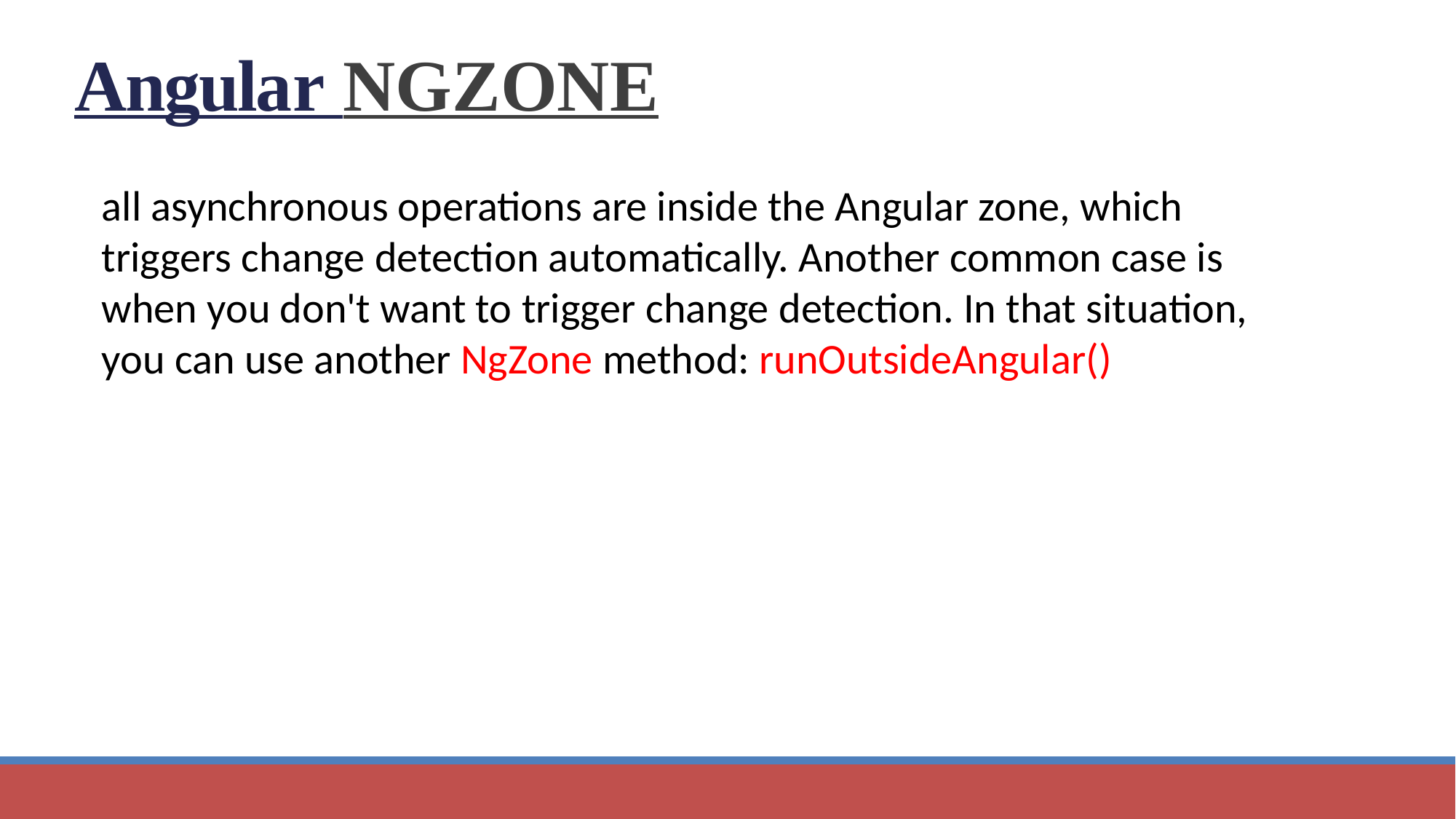

55
Angular
# Angular NGZONE
all asynchronous operations are inside the Angular zone, which triggers change detection automatically. Another common case is when you don't want to trigger change detection. In that situation, you can use another NgZone method: runOutsideAngular()